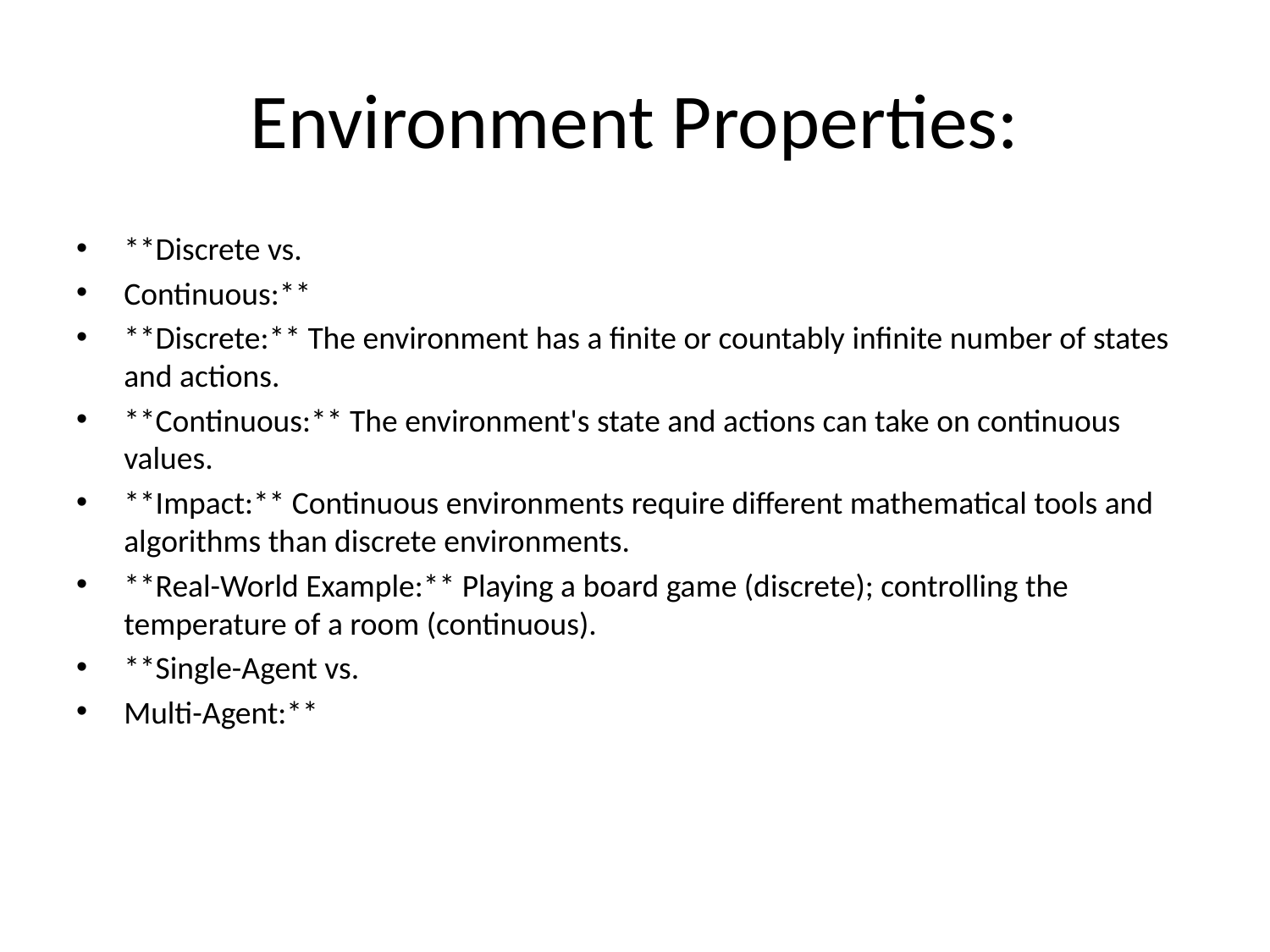

# Environment Properties:
**Discrete vs.
Continuous:**
**Discrete:** The environment has a finite or countably infinite number of states and actions.
**Continuous:** The environment's state and actions can take on continuous values.
**Impact:** Continuous environments require different mathematical tools and algorithms than discrete environments.
**Real-World Example:** Playing a board game (discrete); controlling the temperature of a room (continuous).
**Single-Agent vs.
Multi-Agent:**